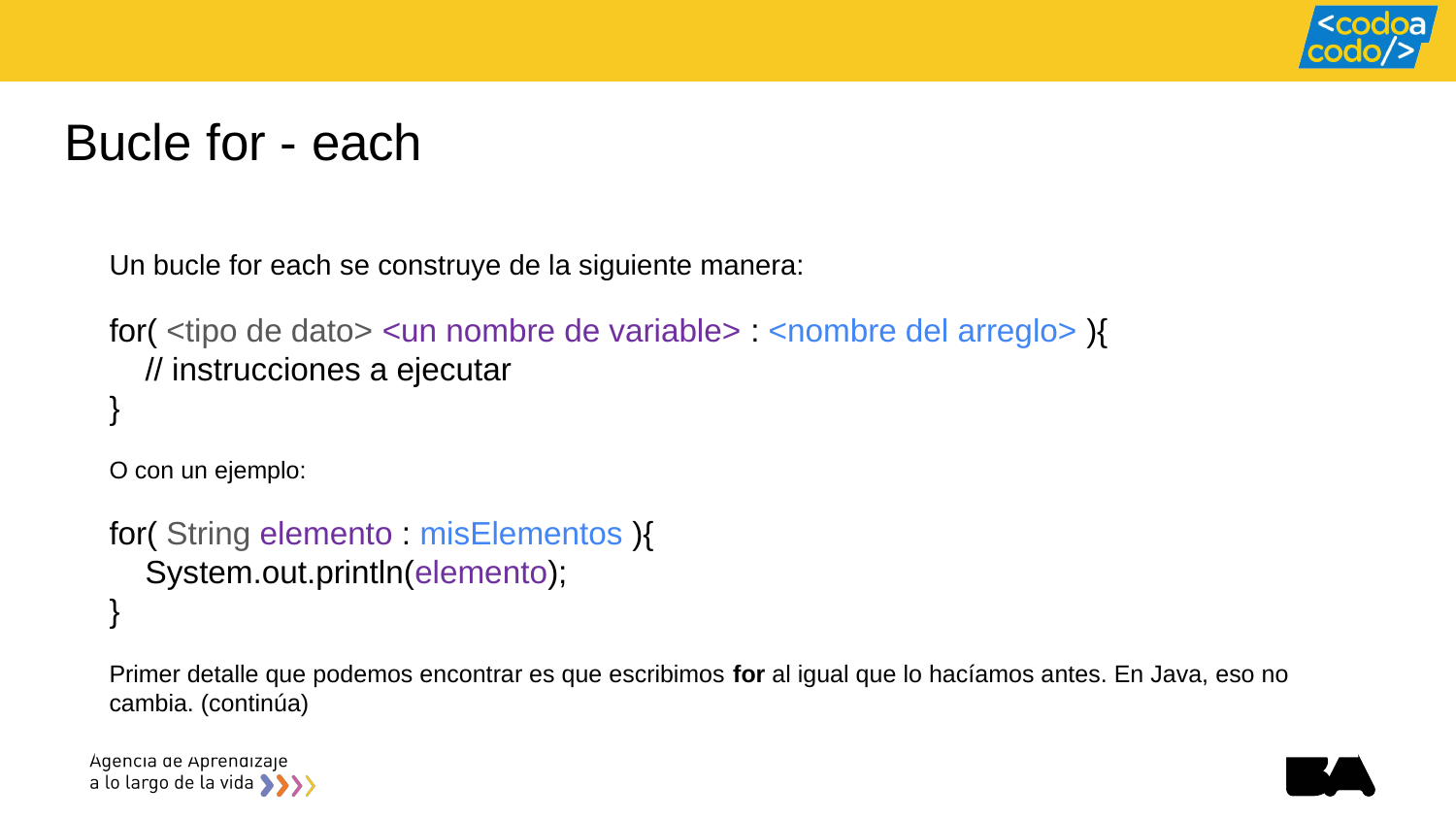

# Bucle for - each
Un bucle for each se construye de la siguiente manera:

for( <tipo de dato> <un nombre de variable> : <nombre del arreglo> ){
    // instrucciones a ejecutar
}

O con un ejemplo:

for( String elemento : misElementos ){
    System.out.println(elemento);
}

Primer detalle que podemos encontrar es que escribimos for al igual que lo hacíamos antes. En Java, eso no cambia. (continúa)